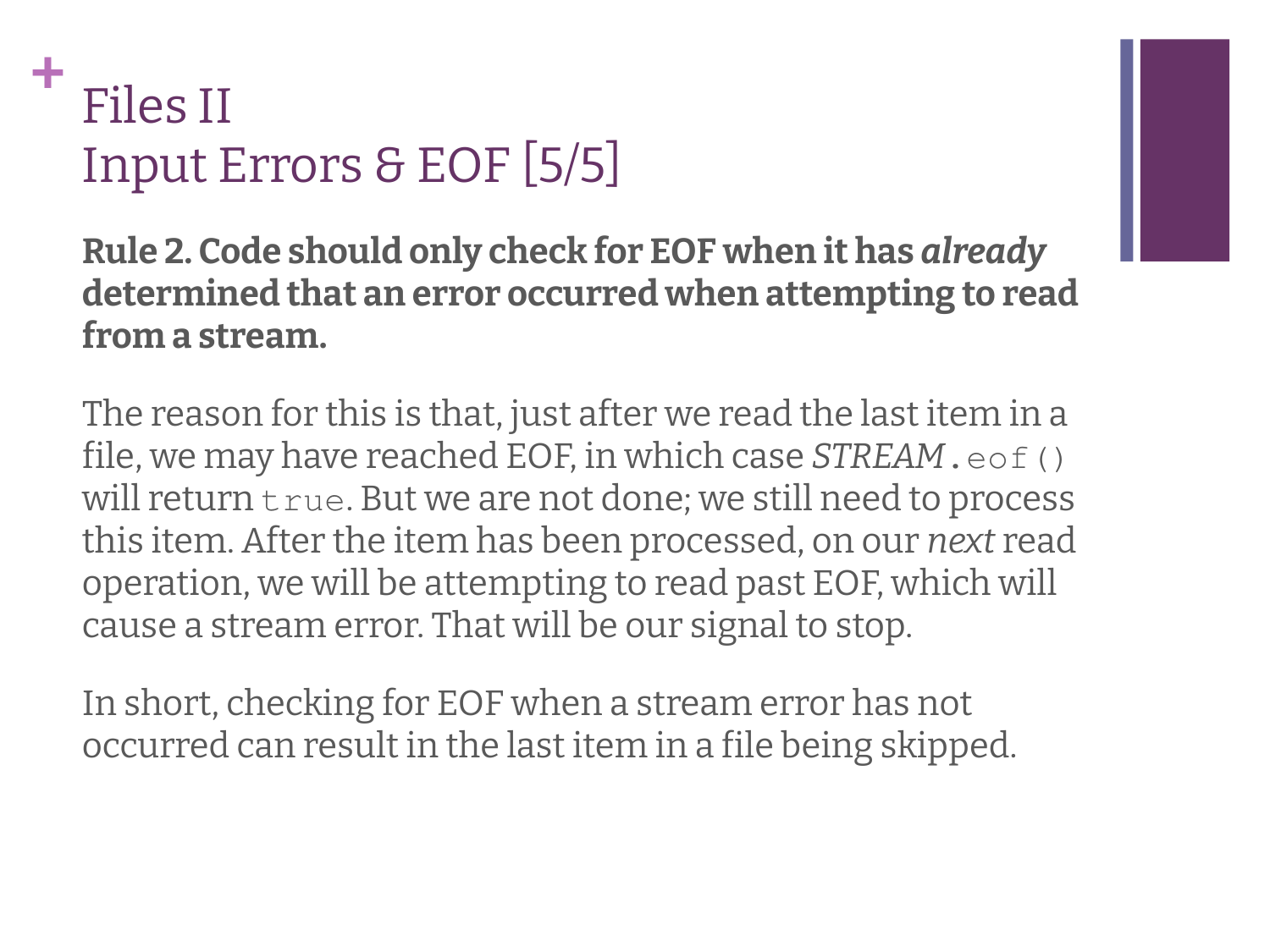

# Files II Input Errors & EOF [5/5]
Rule 2. Code should only check for EOF when it has already determined that an error occurred when attempting to read from a stream.
The reason for this is that, just after we read the last item in a file, we may have reached EOF, in which case STREAM.eof() will return true. But we are not done; we still need to process this item. After the item has been processed, on our next read operation, we will be attempting to read past EOF, which will cause a stream error. That will be our signal to stop.
In short, checking for EOF when a stream error has not occurred can result in the last item in a file being skipped.